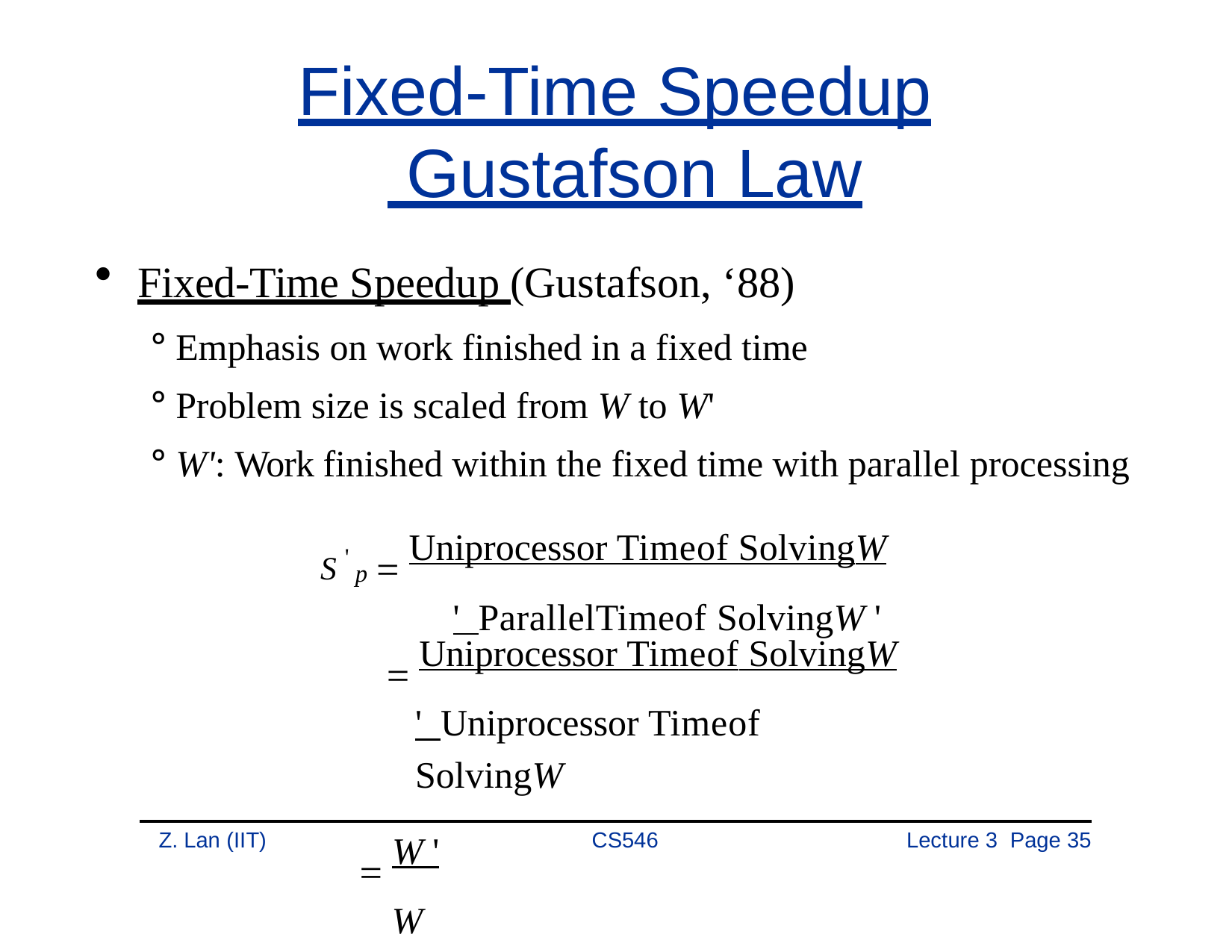

# Fixed-Time Speedup  Gustafson Law
Fixed-Time Speedup (Gustafson, ‘88)
° Emphasis on work finished in a fixed time
° Problem size is scaled from W to W'
° W': Work finished within the fixed time with parallel processing
S ' p = Uniprocessor Timeof SolvingW '  ParallelTimeof SolvingW '
= Uniprocessor Timeof SolvingW '  Uniprocessor Timeof SolvingW
= W '
W

Z. Lan (IIT)
CS546
Lecture 3  Page 35